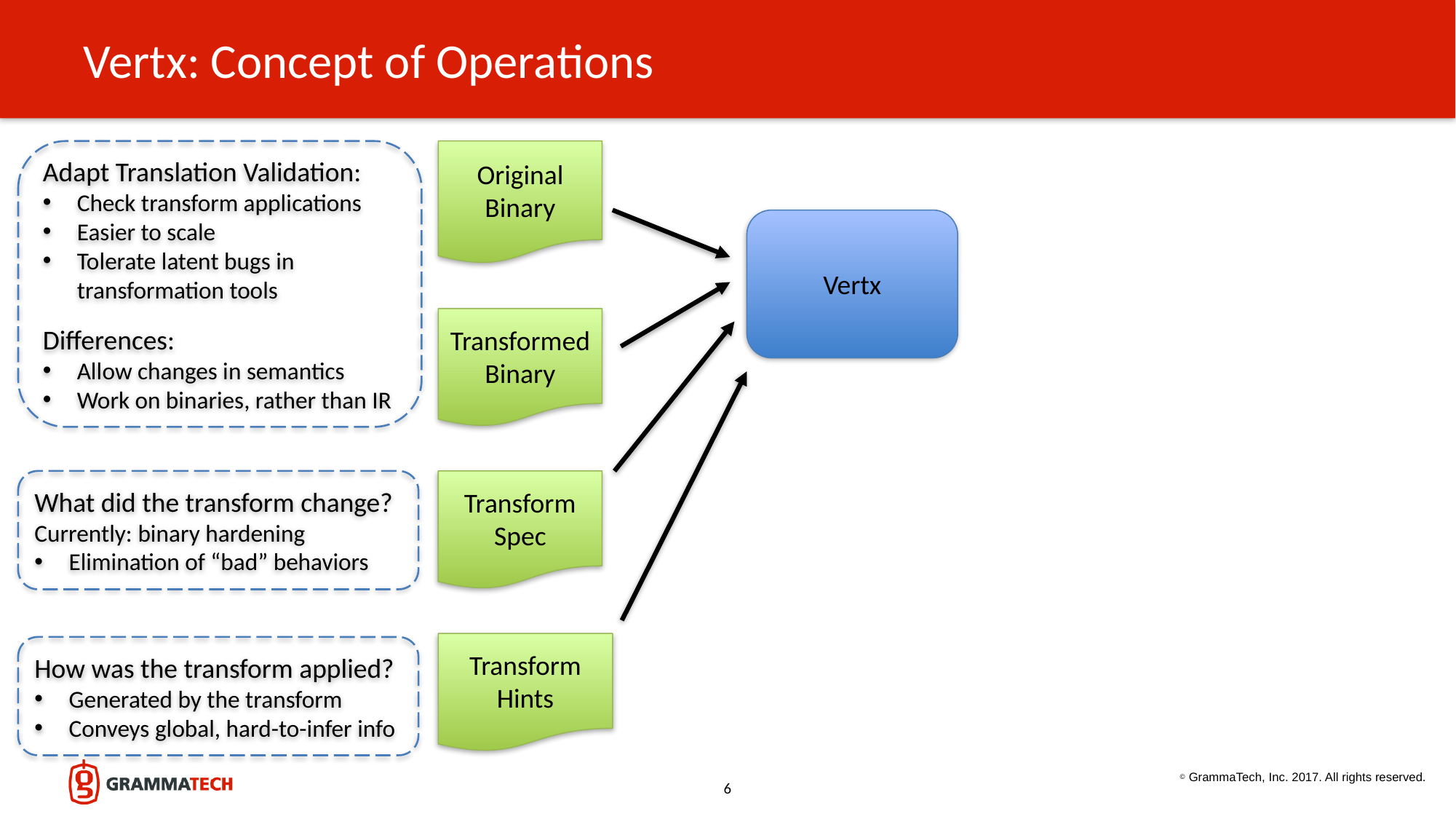

# Vertx: Concept of Operations
Adapt Translation Validation:
Check transform applications
Easier to scale
Tolerate latent bugs in transformation tools

Differences:
Allow changes in semantics
Work on binaries, rather than IR
Original
Binary
Vertx
Transformed
Binary
What did the transform change?
Currently: binary hardening
Elimination of “bad” behaviors
Transform
Spec
Transform
Hints
How was the transform applied?
Generated by the transform
Conveys global, hard-to-infer info